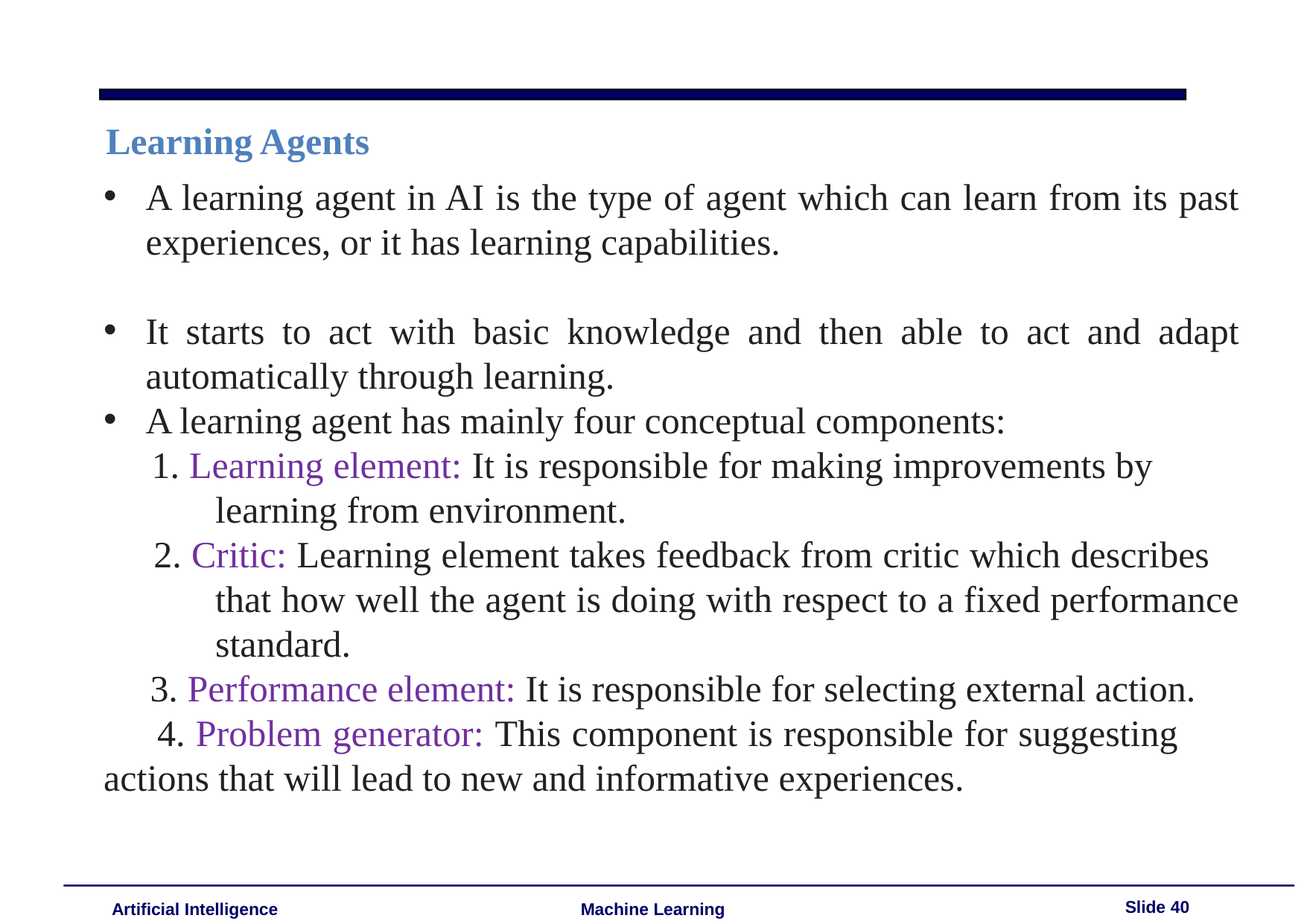

Learning Agents
A learning agent in AI is the type of agent which can learn from its past experiences, or it has learning capabilities.

It starts to act with basic knowledge and then able to act and adapt automatically through learning.
A learning agent has mainly four conceptual components:
     1. Learning element: It is responsible for making improvements by          	learning from environment.
     2. Critic: Learning element takes feedback from critic which describes    	that how well the agent is doing with respect to a fixed performance 	standard.
     3. Performance element: It is responsible for selecting external action.
     4. Problem generator: This component is responsible for suggesting 	actions that will lead to new and informative experiences.

Slide 40
Artificial Intelligence
Machine Learning